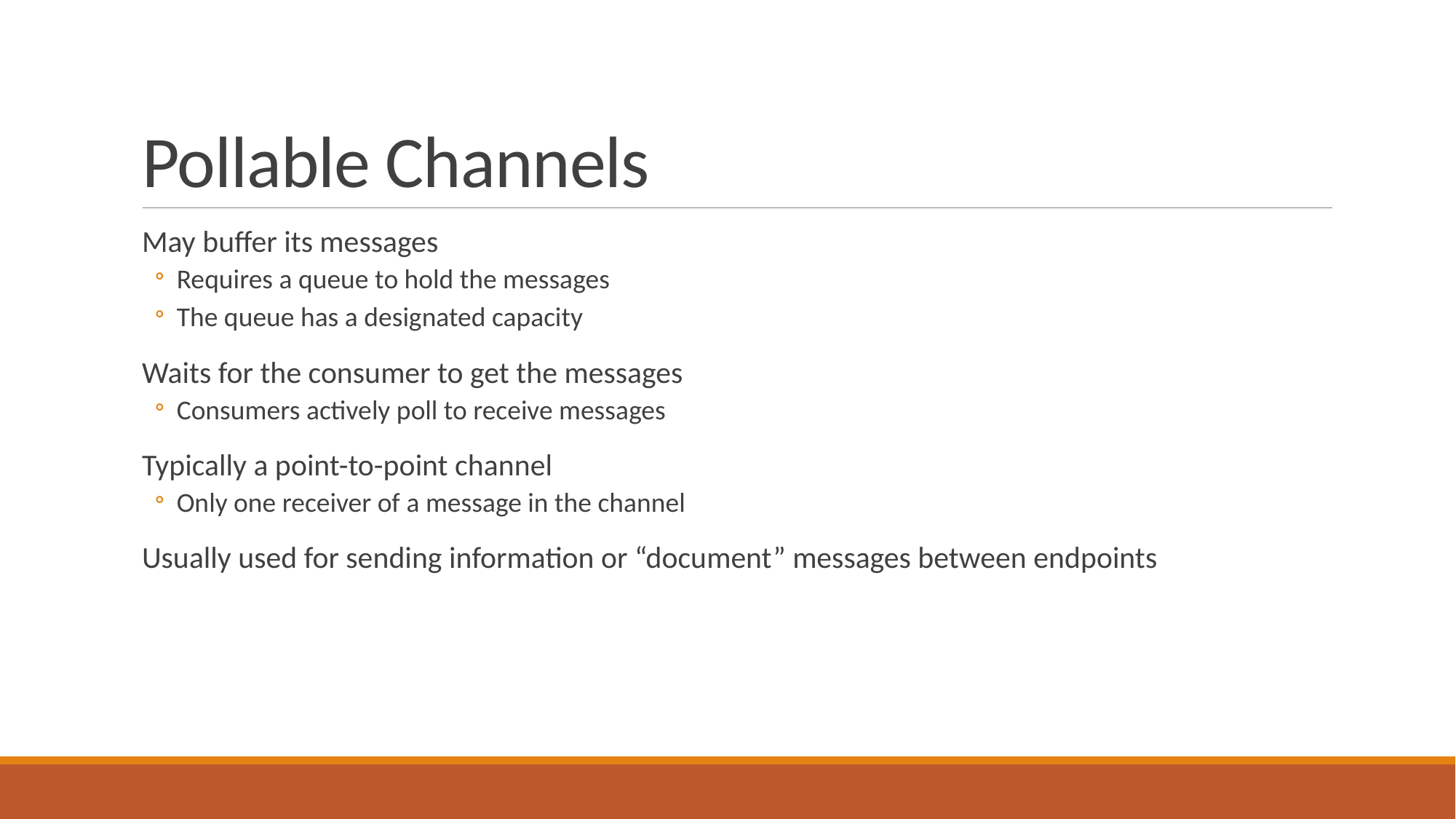

# Pollable Channels
May buffer its messages
Requires a queue to hold the messages
The queue has a designated capacity
Waits for the consumer to get the messages
Consumers actively poll to receive messages
Typically a point-to-point channel
Only one receiver of a message in the channel
Usually used for sending information or “document” messages between endpoints